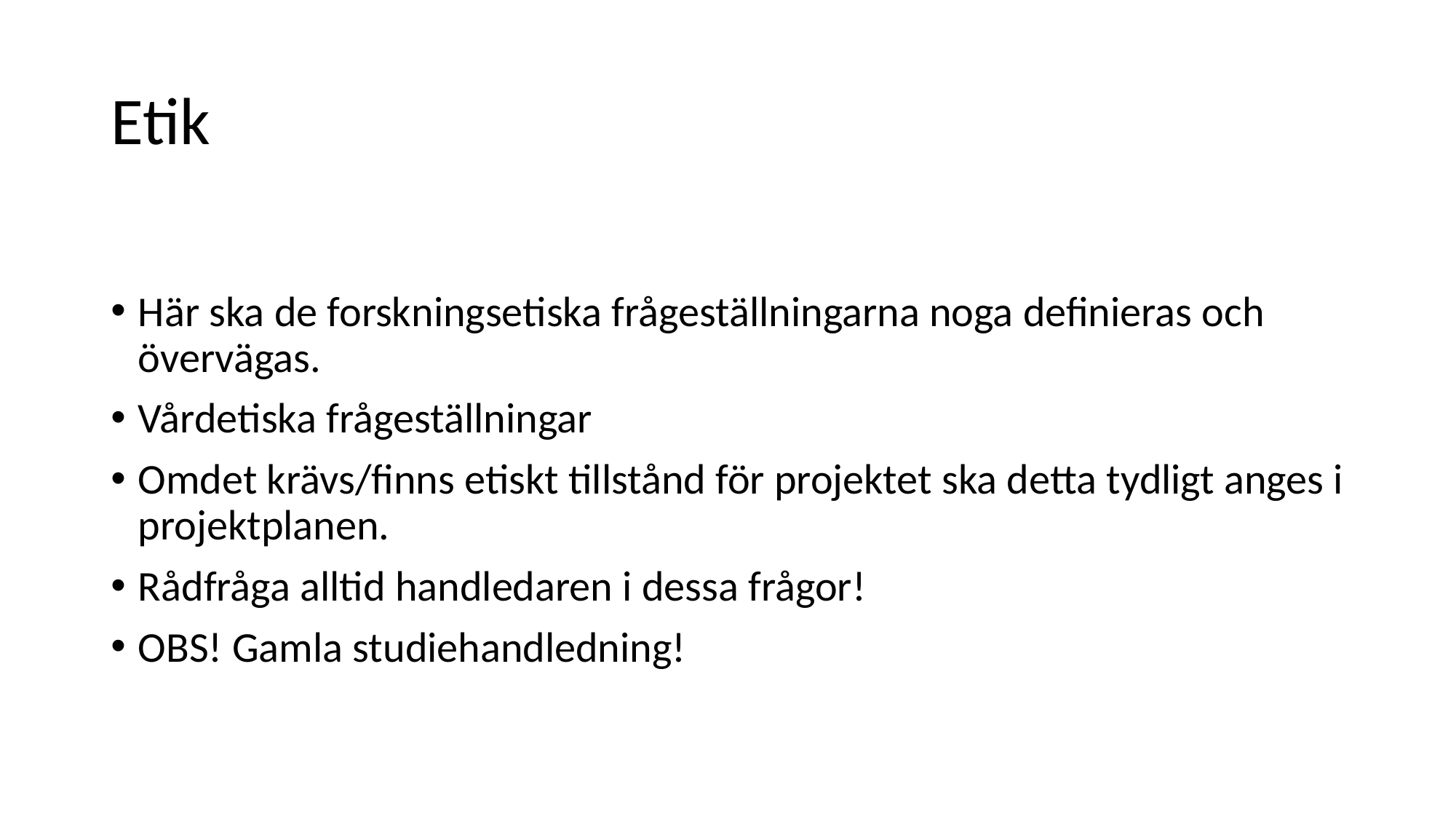

# Etik

Här ska de forskningsetiska frågeställningarna noga definieras och övervägas.
Vårdetiska frågeställningar
Omdet krävs/finns etiskt tillstånd för projektet ska detta tydligt anges i projektplanen.
Rådfråga alltid handledaren i dessa frågor!
OBS! Gamla studiehandledning!